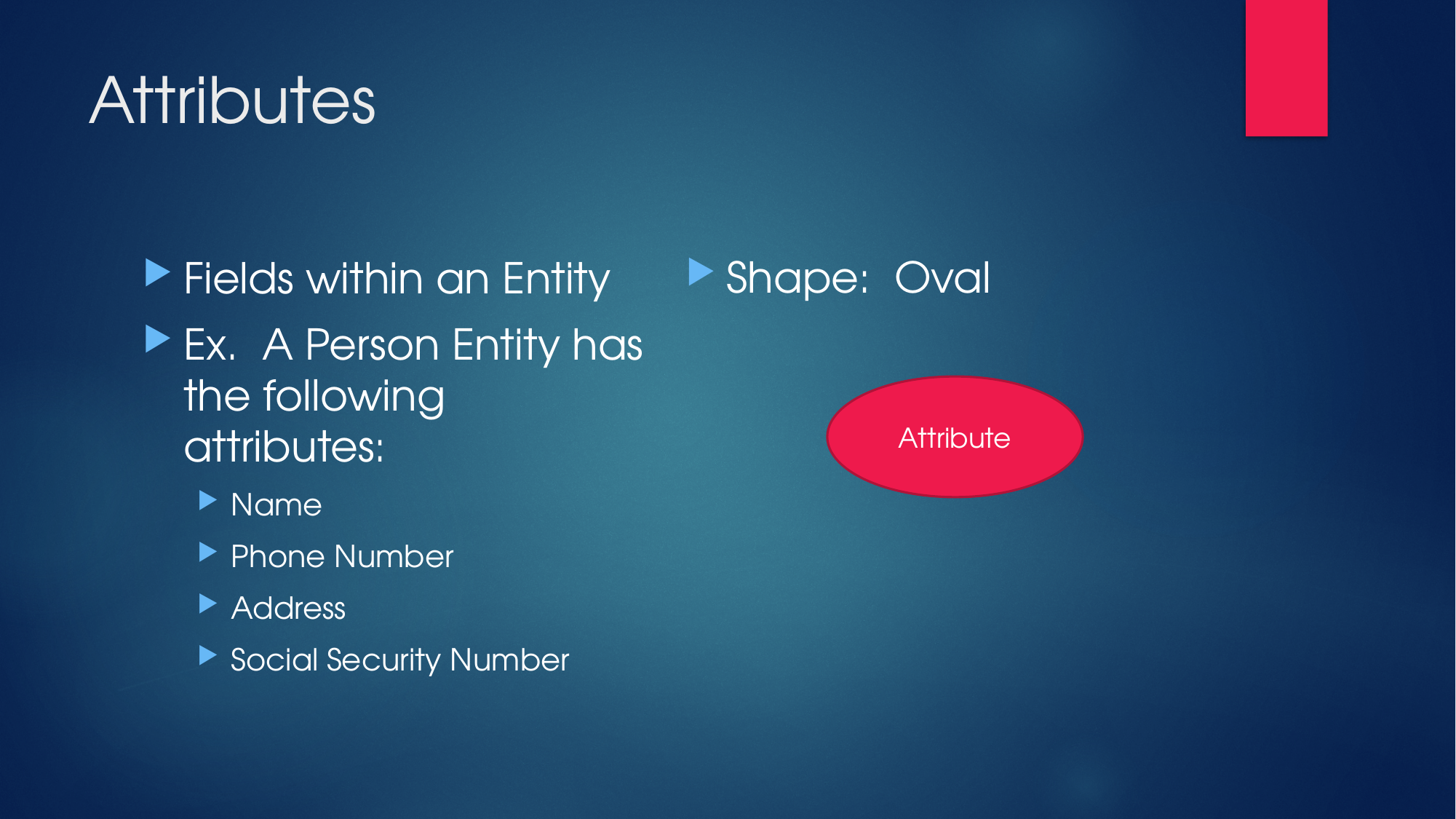

# Attributes
Shape:  Oval
Fields within an Entity
Ex.  A Person Entity has the following attributes:
Name
Phone Number
Address
Social Security Number
Attribute